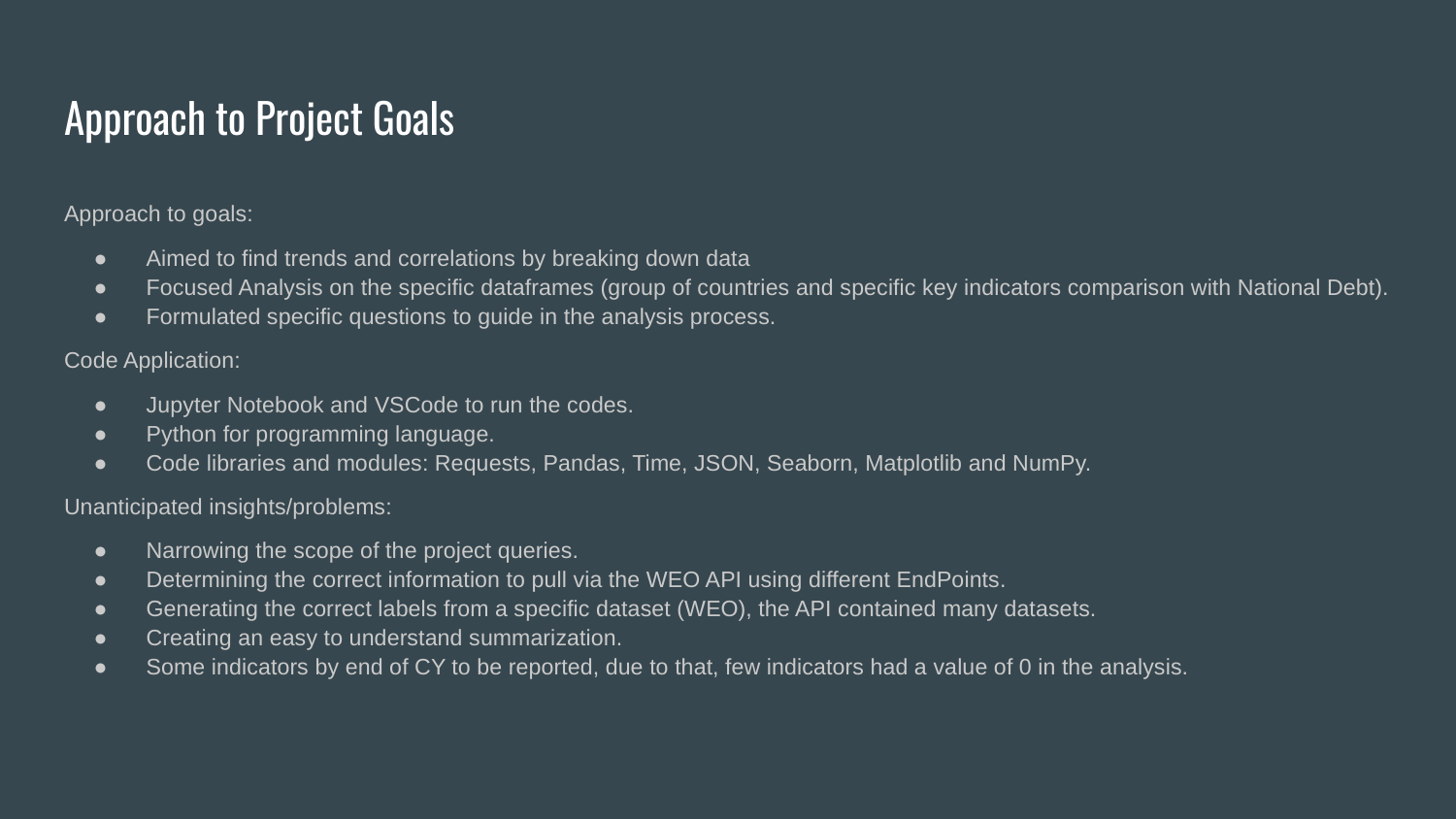

# Approach to Project Goals
Approach to goals:
Aimed to find trends and correlations by breaking down data
Focused Analysis on the specific dataframes (group of countries and specific key indicators comparison with National Debt).
Formulated specific questions to guide in the analysis process.
Code Application:
Jupyter Notebook and VSCode to run the codes.
Python for programming language.
Code libraries and modules: Requests, Pandas, Time, JSON, Seaborn, Matplotlib and NumPy.
Unanticipated insights/problems:
Narrowing the scope of the project queries.
Determining the correct information to pull via the WEO API using different EndPoints.
Generating the correct labels from a specific dataset (WEO), the API contained many datasets.
Creating an easy to understand summarization.
Some indicators by end of CY to be reported, due to that, few indicators had a value of 0 in the analysis.